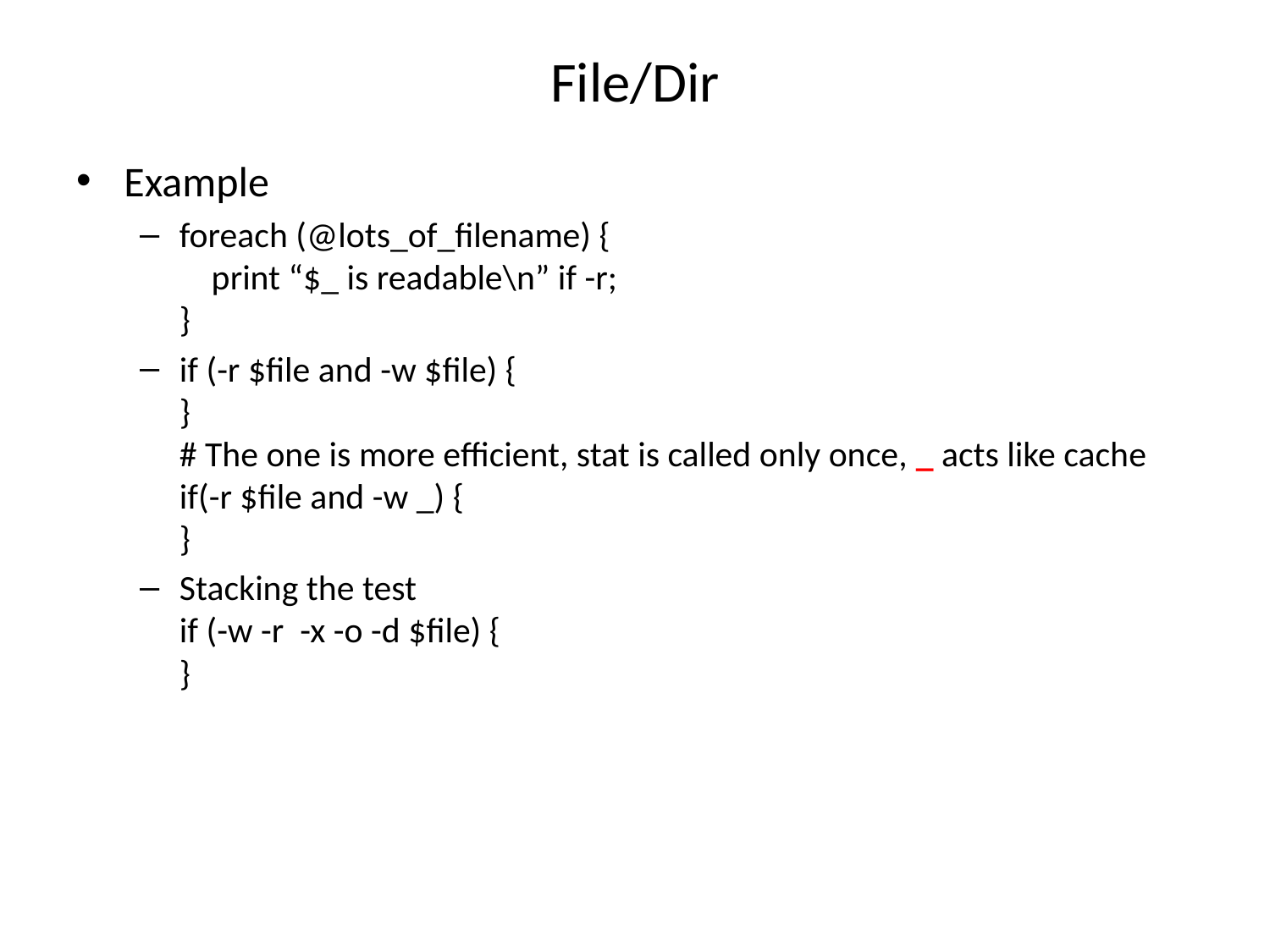

# File/Dir
Example
foreach (@lots_of_filename) {
    print “$_ is readable\n” if -r;
}
if (-r $file and -w $file) {
}
# The one is more efficient, stat is called only once, _ acts like cache
if(-r $file and -w _) {
}
Stacking the test
if (-w -r  -x -o -d $file) {
}